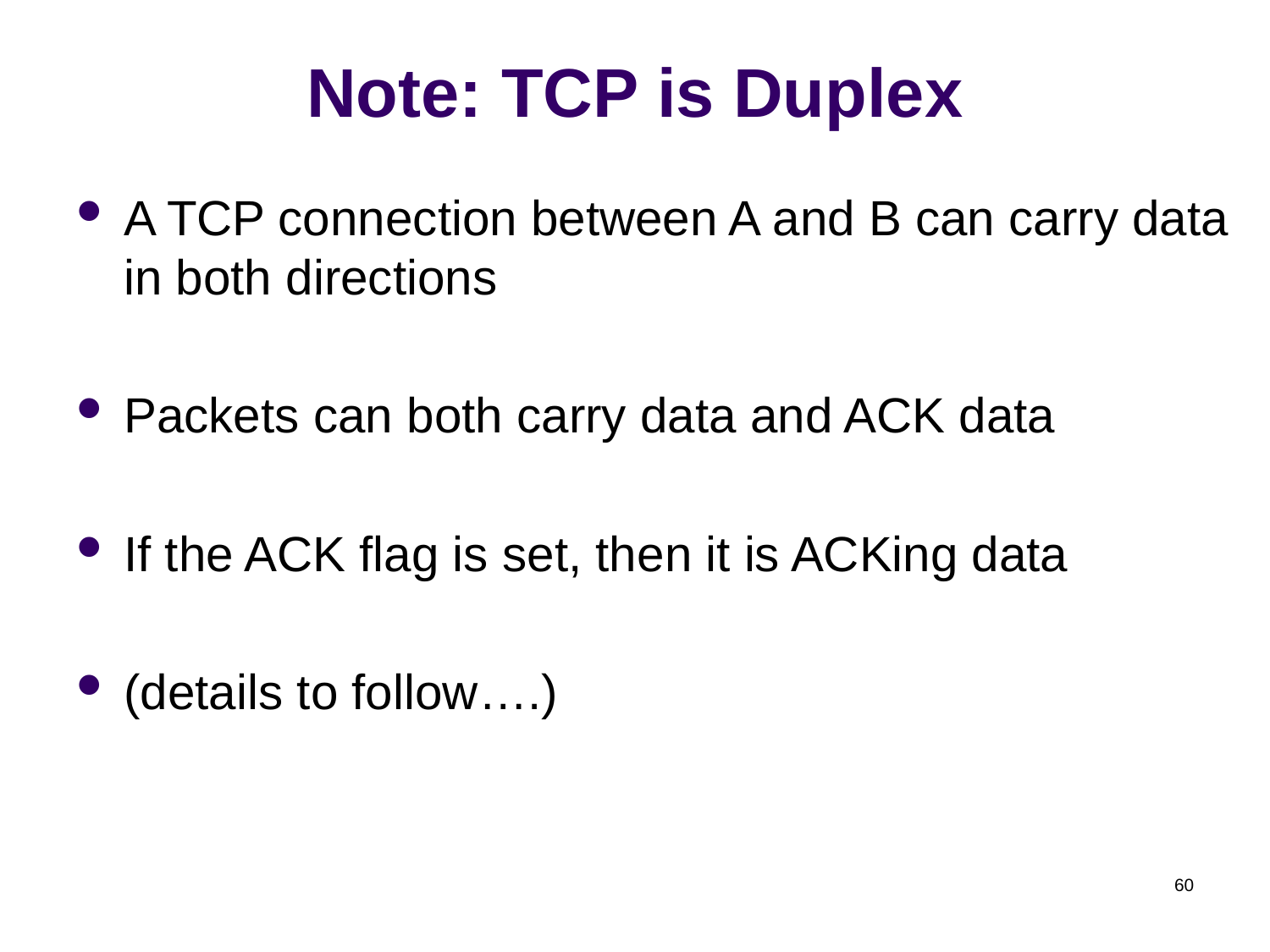

# Note: TCP is Duplex
A TCP connection between A and B can carry data in both directions

Packets can both carry data and ACK data

If the ACK flag is set, then it is ACKing data

(details to follow….)

60